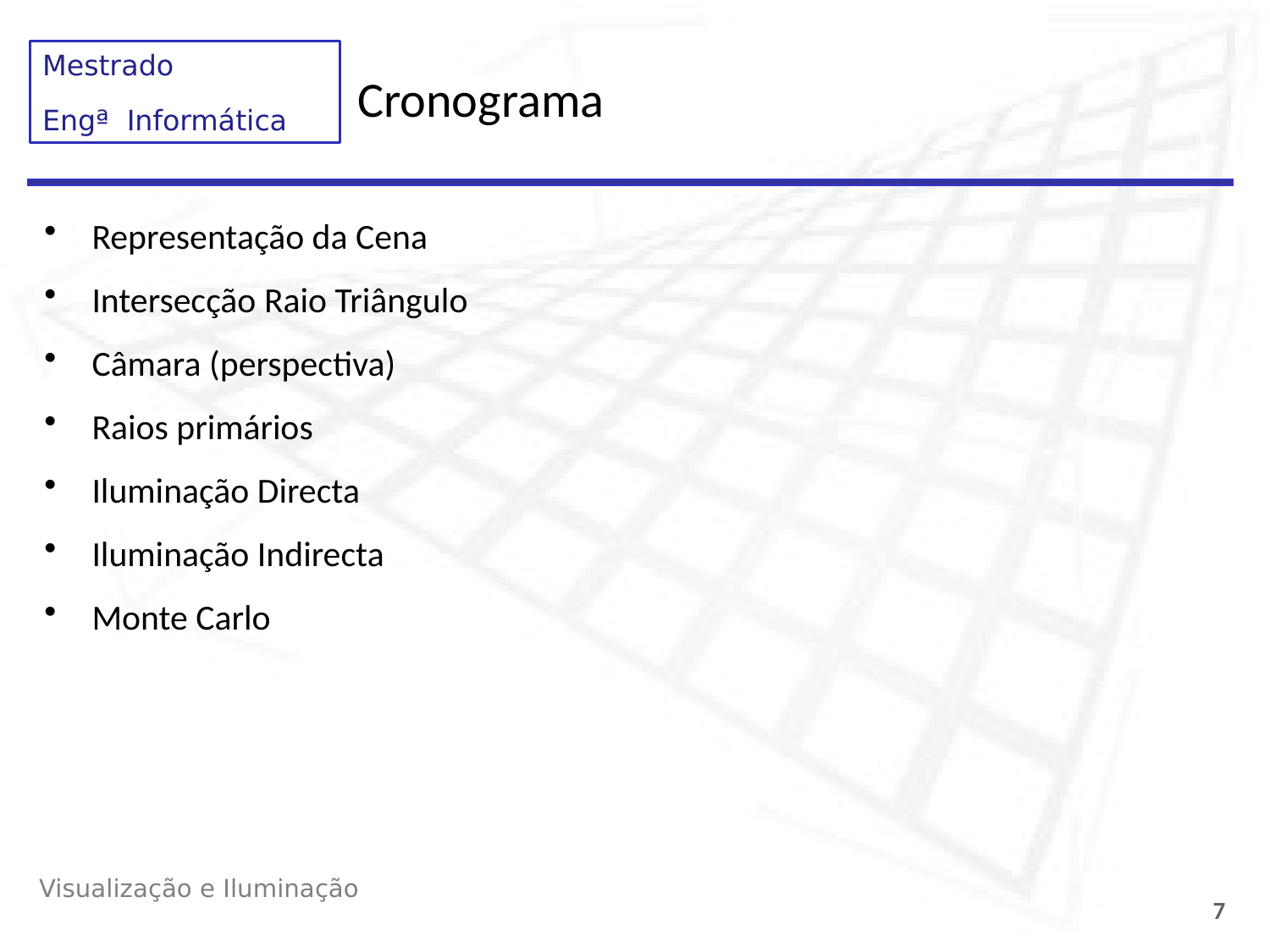

# Cronograma
Representação da Cena
Intersecção Raio Triângulo
Câmara (perspectiva)
Raios primários
Iluminação Directa
Iluminação Indirecta
Monte Carlo
Visualização e Iluminação
7